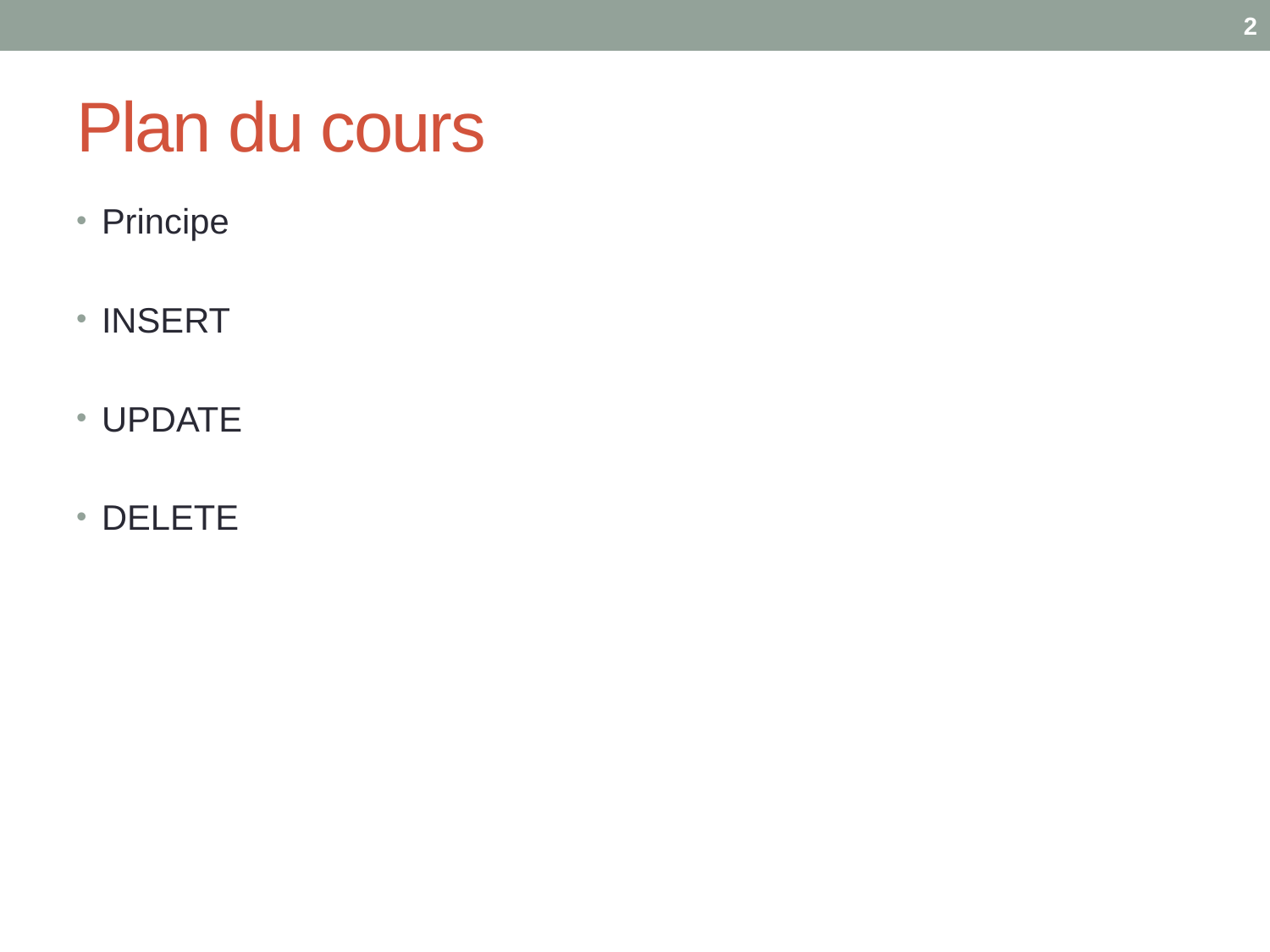

2
# Plan du cours
Principe

INSERT

UPDATE

DELETE